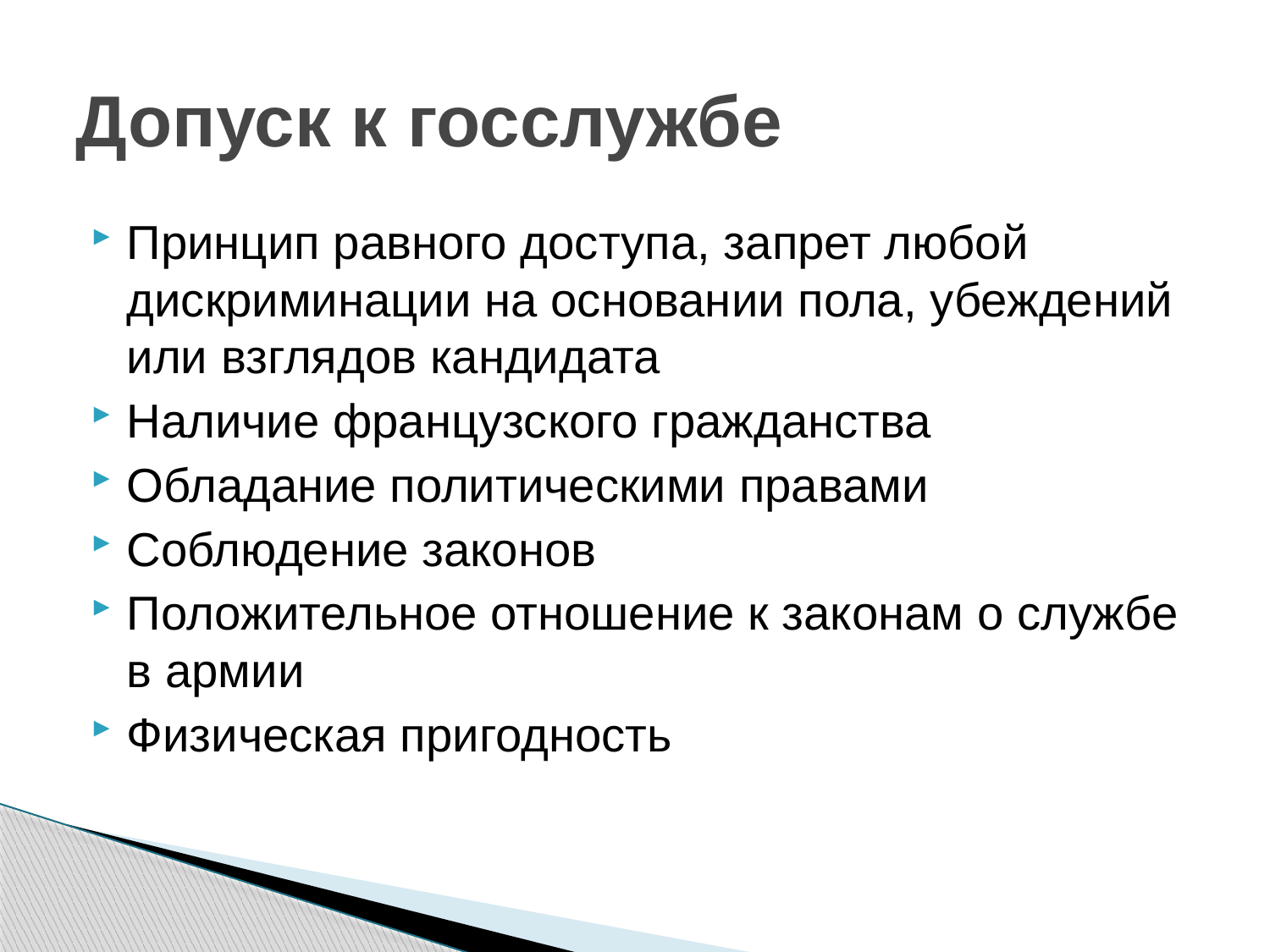

# Допуск к госслужбе
Принцип равного доступа, запрет любой дискриминации на основании пола, убеждений или взглядов кандидата
Наличие французского гражданства
Обладание политическими правами
Соблюдение законов
Положительное отношение к законам о службе в армии
Физическая пригодность